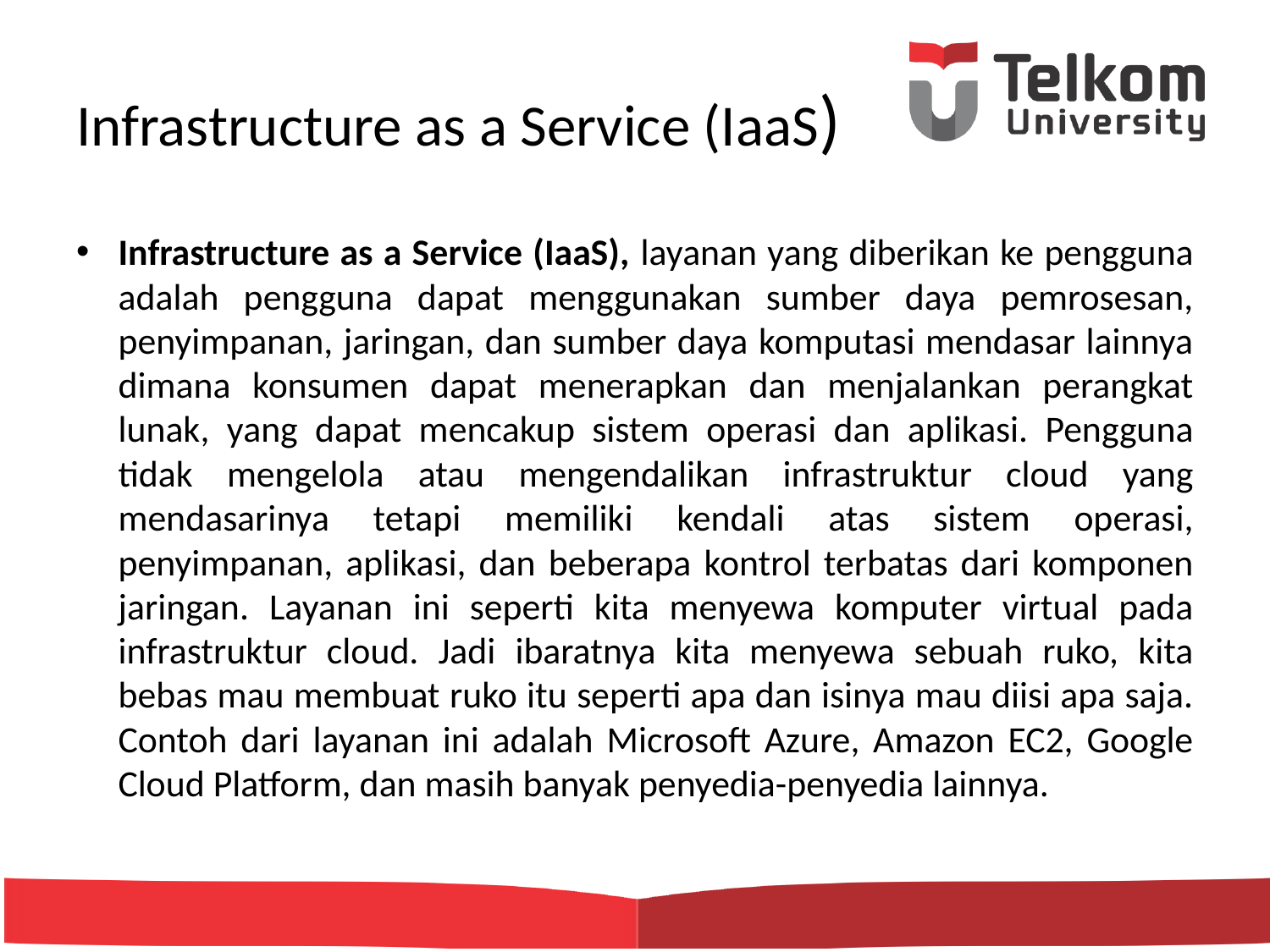

# Infrastructure as a Service (IaaS)
Infrastructure as a Service (IaaS), layanan yang diberikan ke pengguna adalah pengguna dapat menggunakan sumber daya pemrosesan, penyimpanan, jaringan, dan sumber daya komputasi mendasar lainnya dimana konsumen dapat menerapkan dan menjalankan perangkat lunak, yang dapat mencakup sistem operasi dan aplikasi. Pengguna tidak mengelola atau mengendalikan infrastruktur cloud yang mendasarinya tetapi memiliki kendali atas sistem operasi, penyimpanan, aplikasi, dan beberapa kontrol terbatas dari komponen jaringan. Layanan ini seperti kita menyewa komputer virtual pada infrastruktur cloud. Jadi ibaratnya kita menyewa sebuah ruko, kita bebas mau membuat ruko itu seperti apa dan isinya mau diisi apa saja. Contoh dari layanan ini adalah Microsoft Azure, Amazon EC2, Google Cloud Platform, dan masih banyak penyedia-penyedia lainnya.